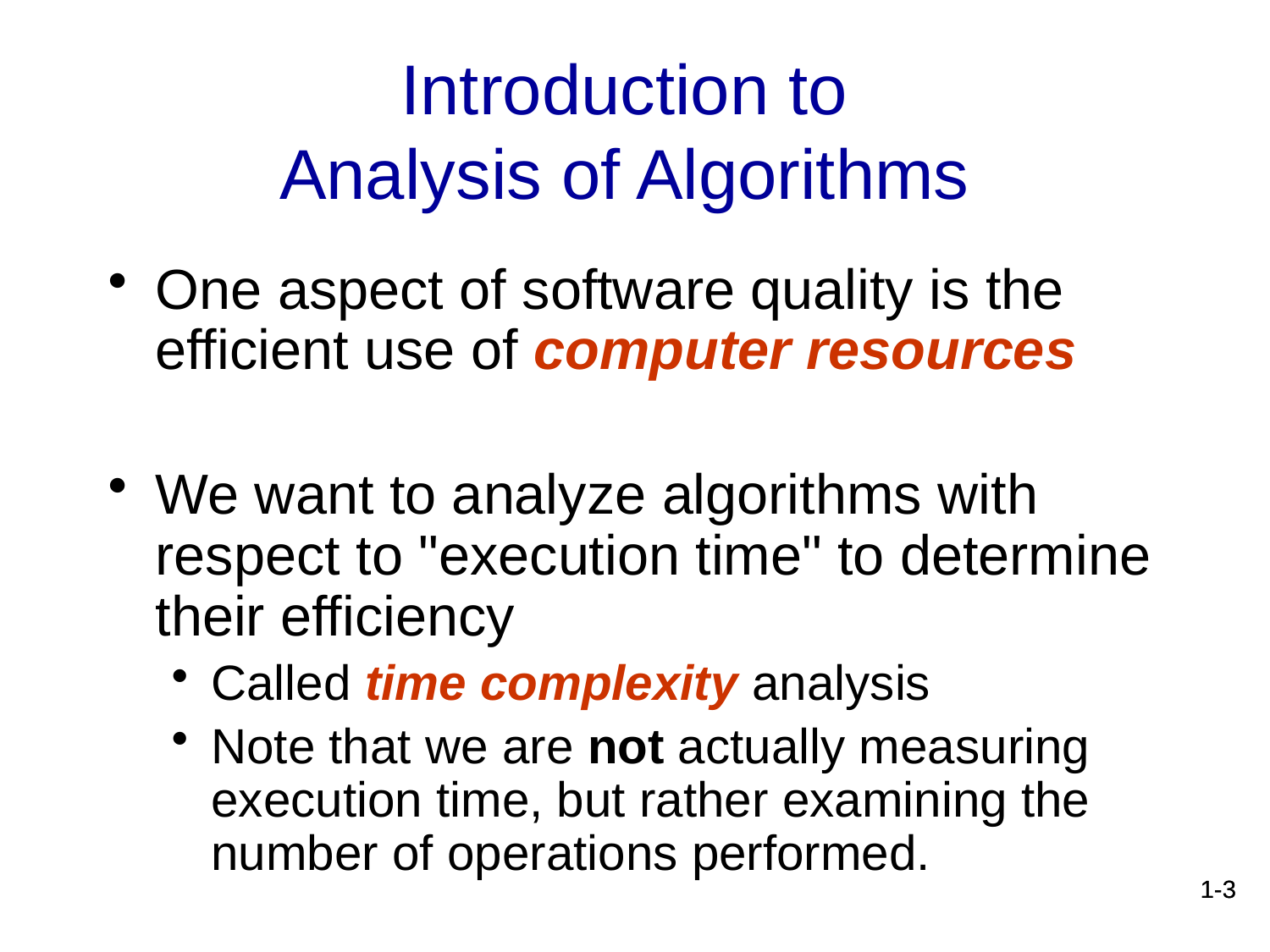

# Introduction to Analysis of Algorithms
One aspect of software quality is the efficient use of computer resources

We want to analyze algorithms with respect to "execution time" to determine their efficiency
Called time complexity analysis
Note that we are not actually measuring execution time, but rather examining the number of operations performed.
1-3
1-3